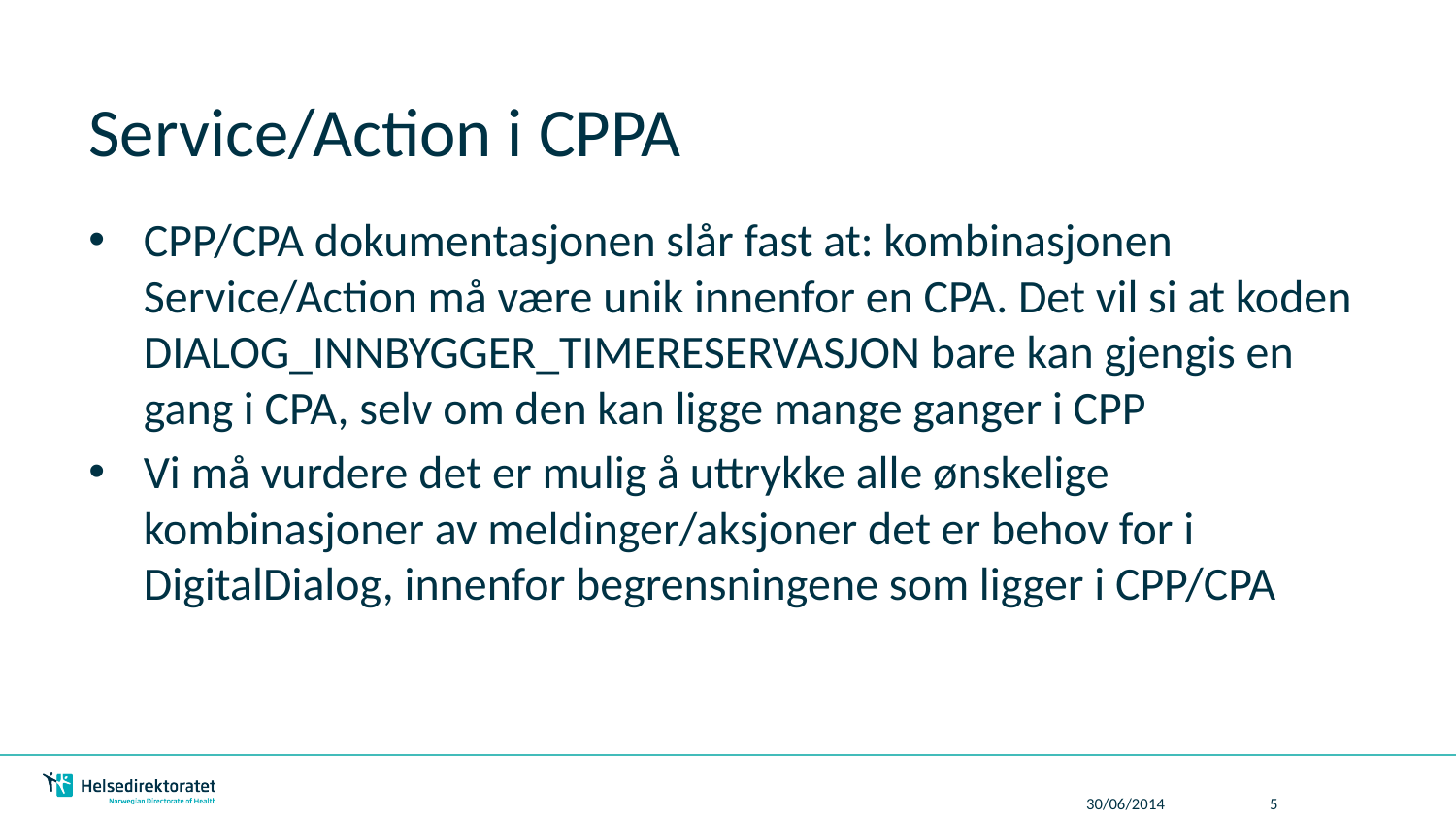

# Service/Action i CPPA
CPP/CPA dokumentasjonen slår fast at: kombinasjonen Service/Action må være unik innenfor en CPA. Det vil si at koden DIALOG_INNBYGGER_TIMERESERVASJON bare kan gjengis en gang i CPA, selv om den kan ligge mange ganger i CPP
Vi må vurdere det er mulig å uttrykke alle ønskelige kombinasjoner av meldinger/aksjoner det er behov for i DigitalDialog, innenfor begrensningene som ligger i CPP/CPA
30/06/2014
5